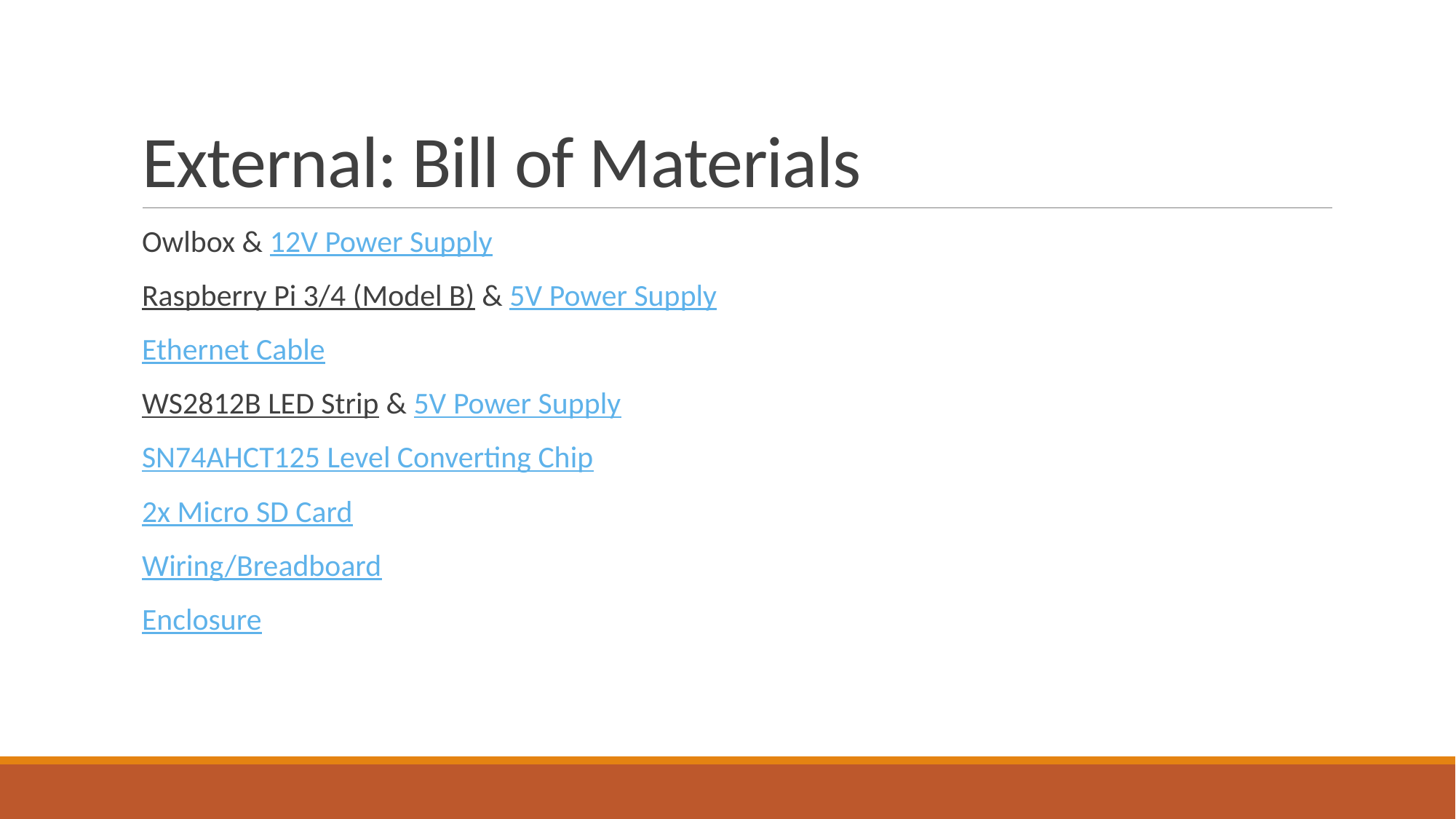

# External: Bill of Materials
Owlbox & 12V Power Supply
Raspberry Pi 3/4 (Model B) & 5V Power Supply
Ethernet Cable
WS2812B LED Strip & 5V Power Supply
SN74AHCT125 Level Converting Chip
2x Micro SD Card
Wiring/Breadboard
Enclosure